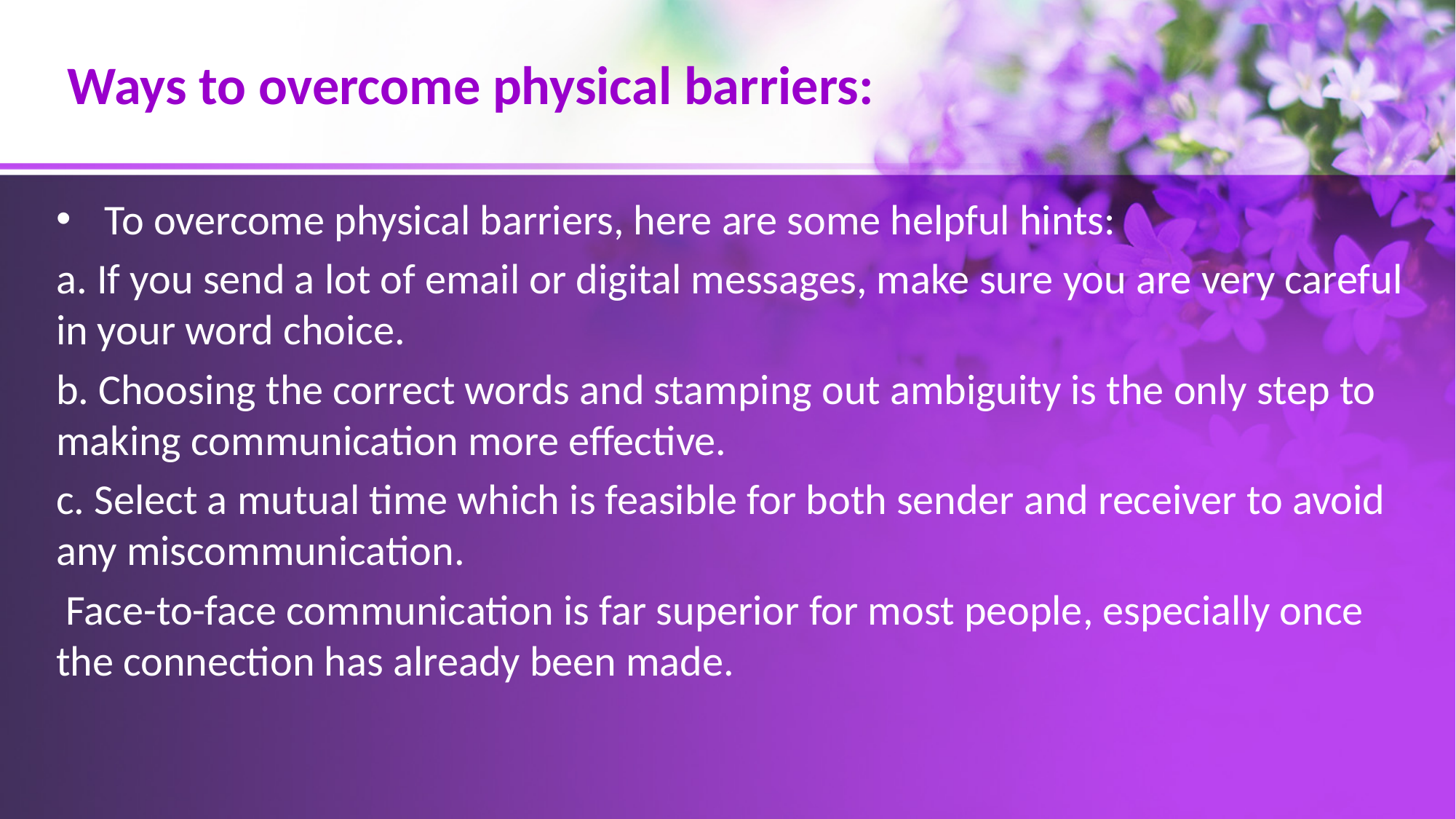

# Ways to overcome physical barriers:
To overcome physical barriers, here are some helpful hints:
a. If you send a lot of email or digital messages, make sure you are very careful in your word choice.
b. Choosing the correct words and stamping out ambiguity is the only step to making communication more effective.
c. Select a mutual time which is feasible for both sender and receiver to avoid any miscommunication.
 Face-to-face communication is far superior for most people, especially once the connection has already been made.